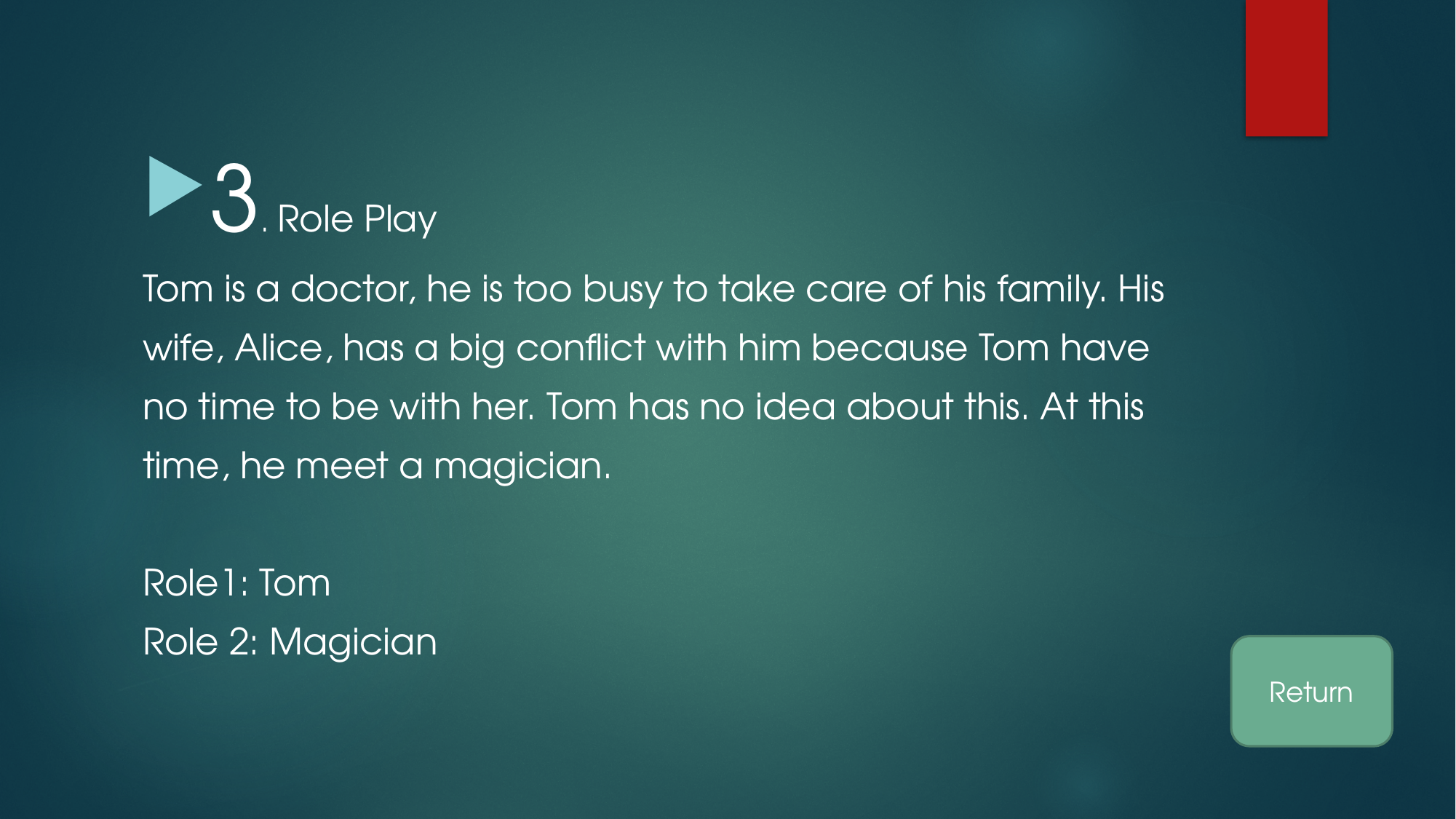

3. Role Play
Tom is a doctor, he is too busy to take care of his family. His
wife, Alice, has a big conflict with him because Tom have
no time to be with her. Tom has no idea about this. At this
time, he meet a magician.

Role1: Tom
Role 2: Magician
Return